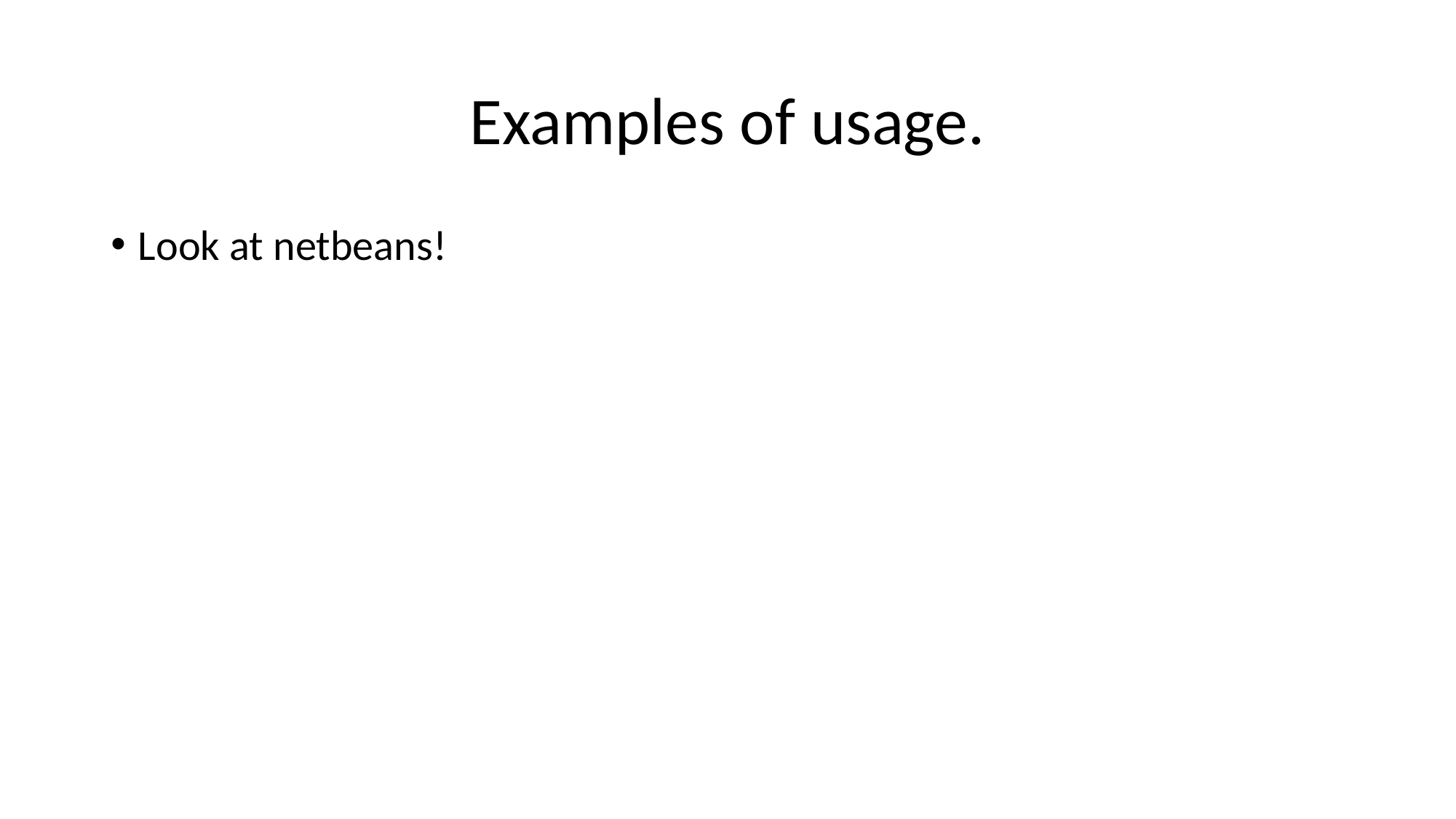

# Examples of usage.
Look at netbeans!